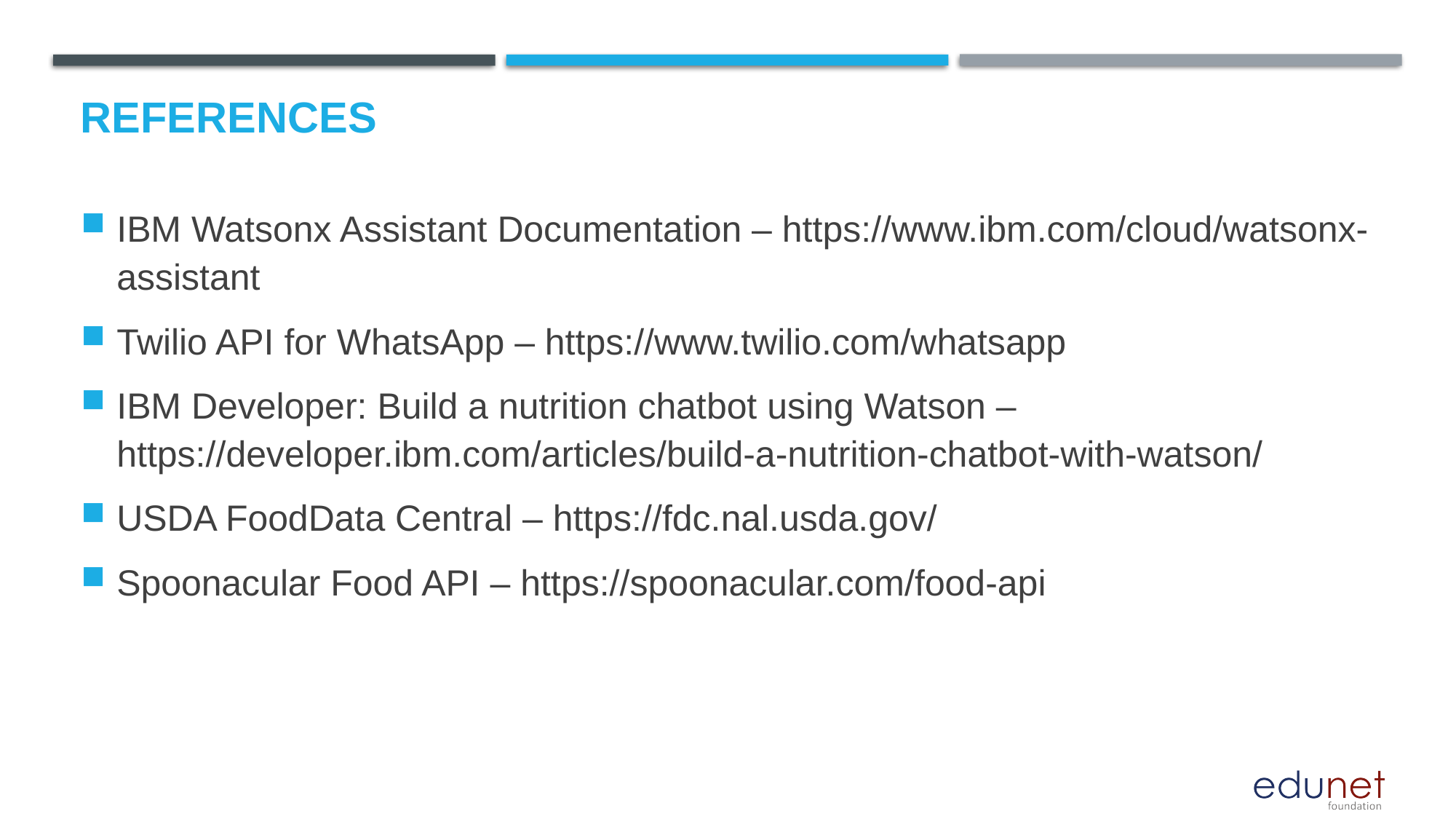

# References
IBM Watsonx Assistant Documentation – https://www.ibm.com/cloud/watsonx-assistant
Twilio API for WhatsApp – https://www.twilio.com/whatsapp
IBM Developer: Build a nutrition chatbot using Watson – https://developer.ibm.com/articles/build-a-nutrition-chatbot-with-watson/
USDA FoodData Central – https://fdc.nal.usda.gov/
Spoonacular Food API – https://spoonacular.com/food-api